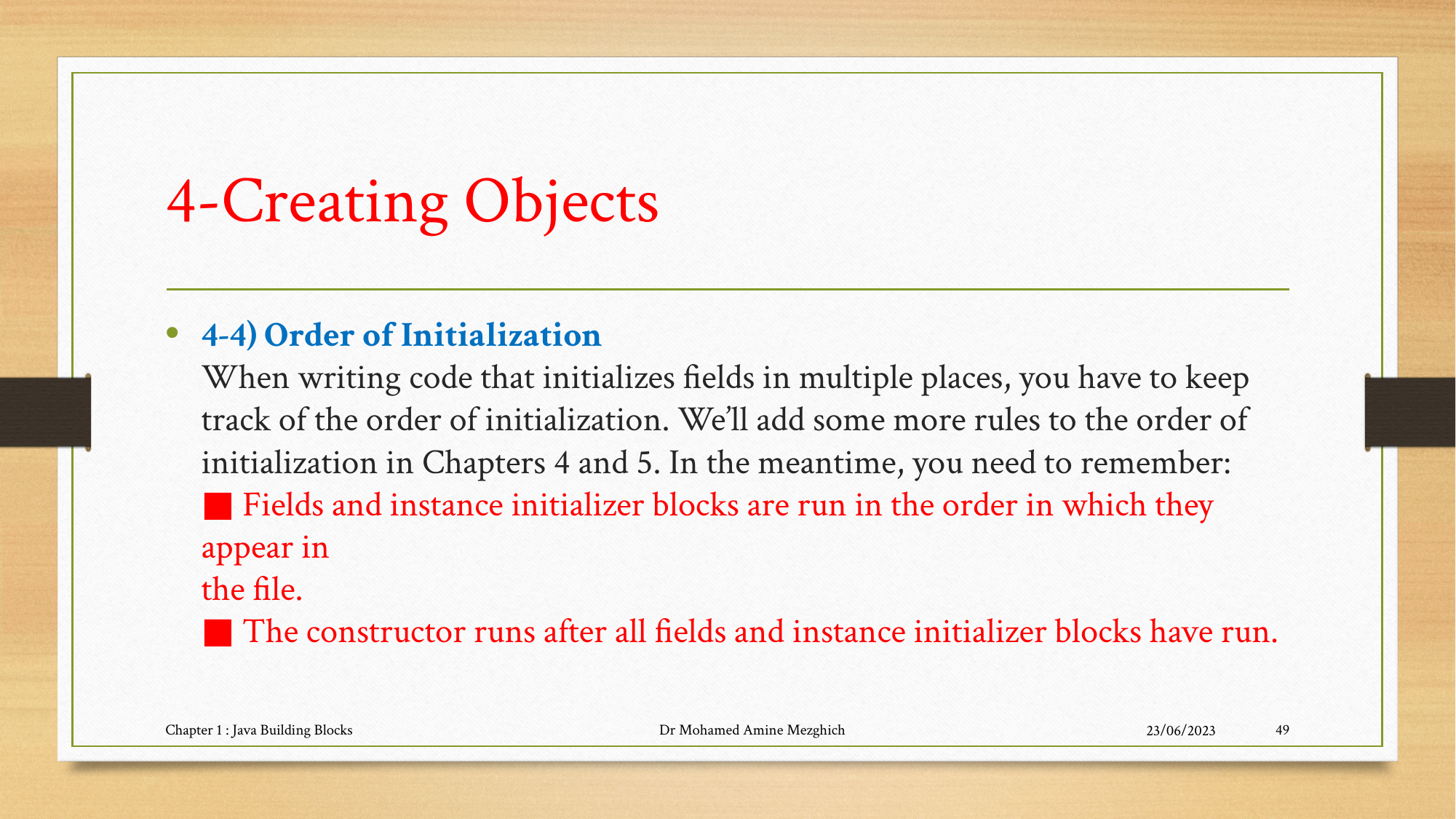

# 4-Creating Objects
4-4) Order of Initialization
When writing code that initializes fields in multiple places, you have to keep track of the order of initialization. We’ll add some more rules to the order of initialization in Chapters 4 and 5. In the meantime, you need to remember:
■ Fields and instance initializer blocks are run in the order in which they appear in
the file.
■ The constructor runs after all fields and instance initializer blocks have run.
Chapter 1 : Java Building Blocks                                                                                         Dr Mohamed Amine Mezghich
23/06/2023
49